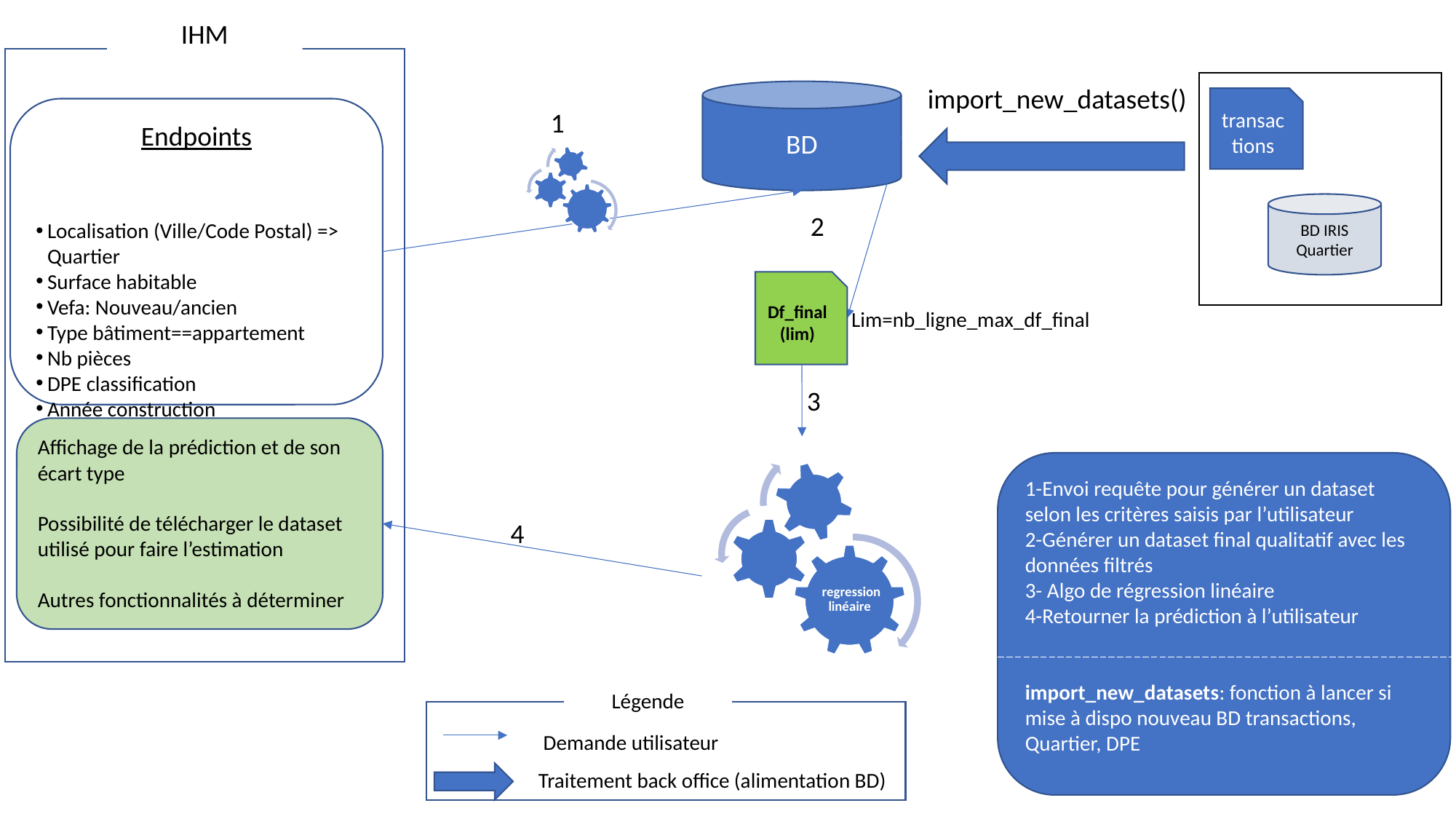

IHM

import_new_datasets()
BD
transactions
Endpoints

Localisation (Ville/Code Postal) => Quartier
Surface habitable
Vefa: Nouveau/ancien
Type bâtiment==appartement
Nb pièces
DPE classification
Année construction

1

BD IRIS
Quartier
2
Df_final(lim)
Lim=nb_ligne_max_df_final
3
Affichage de la prédiction et de son écart type

Possibilité de télécharger le dataset utilisé pour faire l’estimation

Autres fonctionnalités à déterminer
 regression linéaire

1-Envoi requête pour générer un dataset selon les critères saisis par l’utilisateur
2-Générer un dataset final qualitatif avec les données filtrés
3- Algo de régression linéaire
4-Retourner la prédiction à l’utilisateur

import_new_datasets: fonction à lancer si mise à dispo nouveau BD transactions, Quartier, DPE
4
Légende

Demande utilisateur
Traitement back office (alimentation BD)